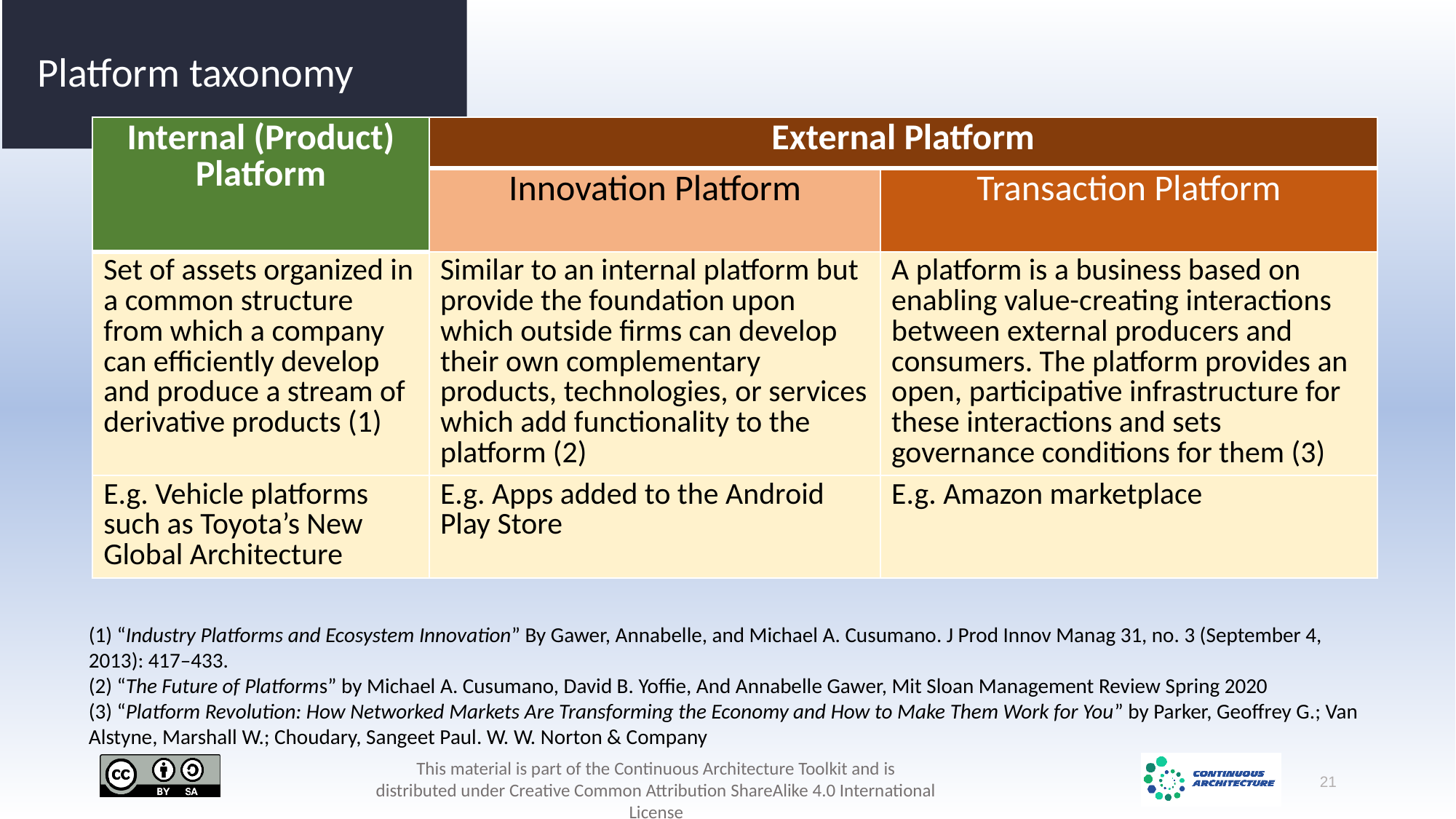

# Platform taxonomy
| Internal (Product) Platform | External Platform |  |
| --- | --- | --- |
|  | Innovation Platform | Transaction Platform |
| Set of assets organized in a common structure from which a company can efficiently develop and produce a stream of derivative products (1) | Similar to an internal platform but provide the foundation upon which outside firms can develop their own complementary products, technologies, or services which add functionality to the platform (2) | A platform is a business based on enabling value-creating interactions between external producers and consumers. The platform provides an open, participative infrastructure for these interactions and sets governance conditions for them (3) |
| E.g. Vehicle platforms such as Toyota’s New Global Architecture | E.g. Apps added to the Android Play Store | E.g. Amazon marketplace |
(1) “Industry Platforms and Ecosystem Innovation” By Gawer, Annabelle, and Michael A. Cusumano. J Prod Innov Manag 31, no. 3 (September 4, 2013): 417–433.
(2) “The Future of Platforms” by Michael A. Cusumano, David B. Yoffie, And Annabelle Gawer, Mit Sloan Management Review Spring 2020
(3) “Platform Revolution: How Networked Markets Are Transforming the Economy and How to Make Them Work for You” by Parker, Geoffrey G.; Van Alstyne, Marshall W.; Choudary, Sangeet Paul. W. W. Norton & Company
21